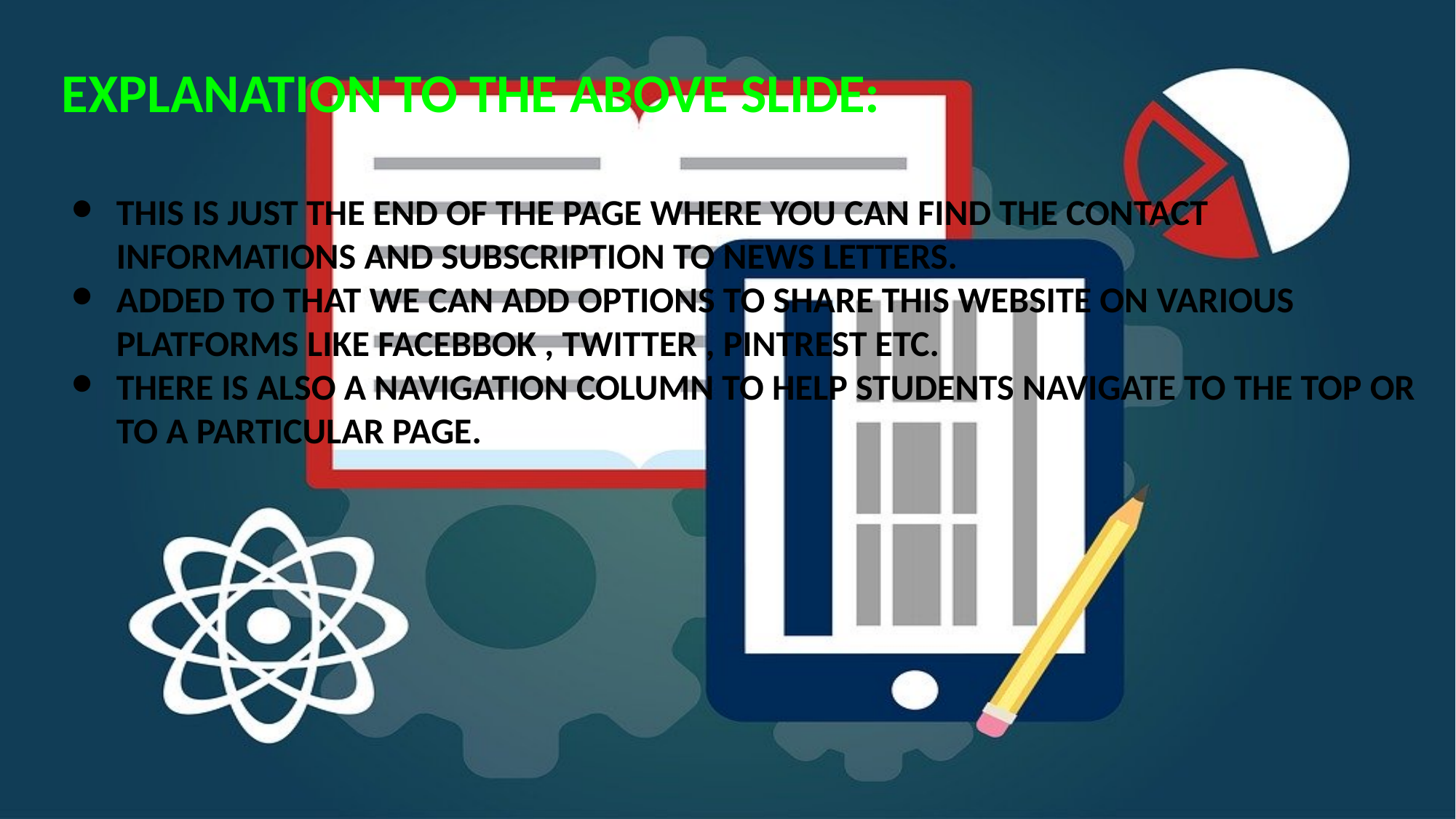

EXPLANATION TO THE ABOVE SLIDE:

THIS IS JUST THE END OF THE PAGE WHERE YOU CAN FIND THE CONTACT INFORMATIONS AND SUBSCRIPTION TO NEWS LETTERS.
ADDED TO THAT WE CAN ADD OPTIONS TO SHARE THIS WEBSITE ON VARIOUS PLATFORMS LIKE FACEBBOK , TWITTER , PINTREST ETC.
THERE IS ALSO A NAVIGATION COLUMN TO HELP STUDENTS NAVIGATE TO THE TOP OR TO A PARTICULAR PAGE.